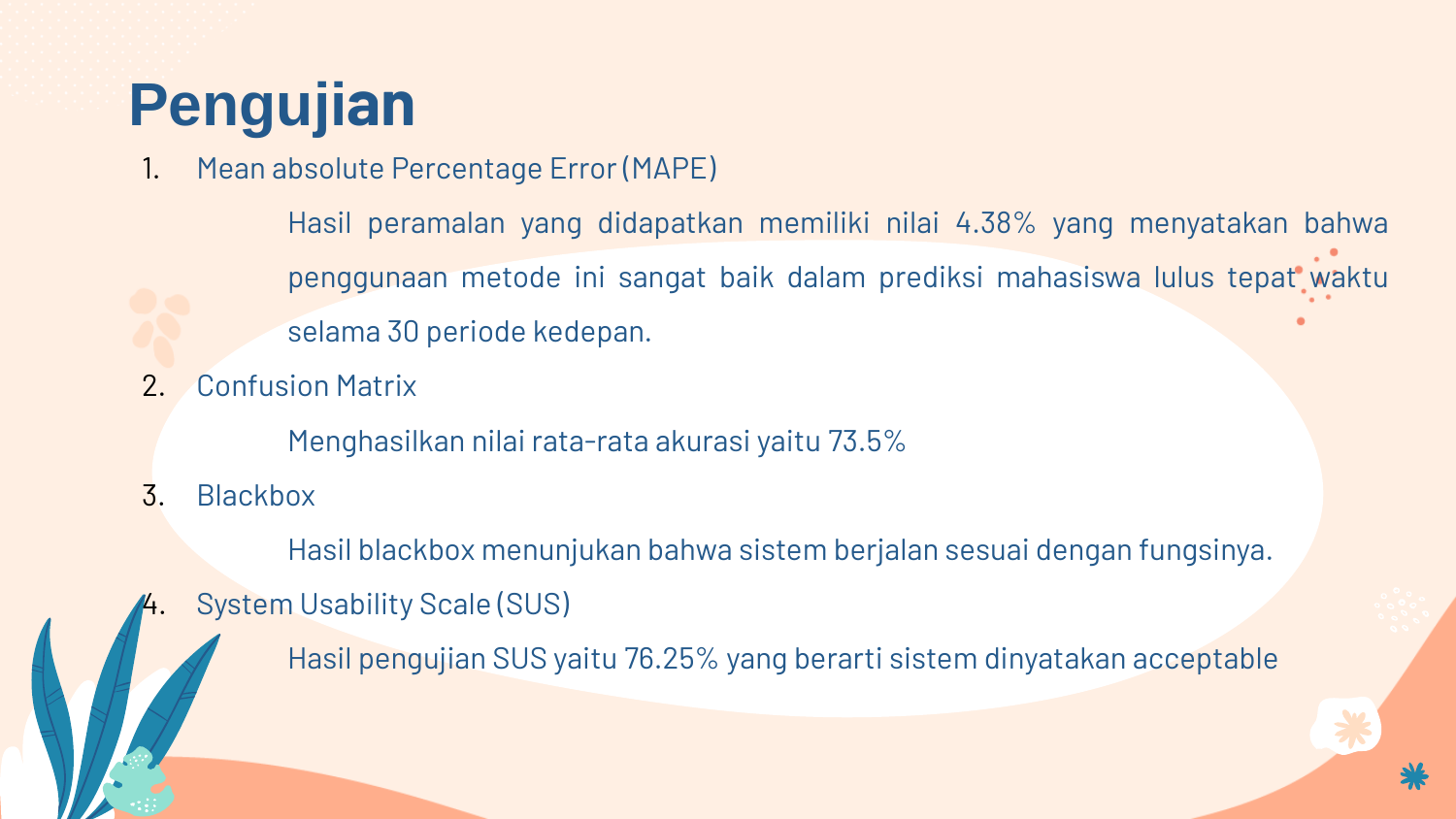

# Pengujian
Mean absolute Percentage Error (MAPE)
	Hasil peramalan yang didapatkan memiliki nilai 4.38% yang menyatakan bahwa 	penggunaan metode ini sangat baik dalam prediksi mahasiswa lulus tepat waktu 	selama 30 periode kedepan.
Confusion Matrix
	Menghasilkan nilai rata-rata akurasi yaitu 73.5%
Blackbox
	Hasil blackbox menunjukan bahwa sistem berjalan sesuai dengan fungsinya.
System Usability Scale (SUS)
	Hasil pengujian SUS yaitu 76.25% yang berarti sistem dinyatakan acceptable